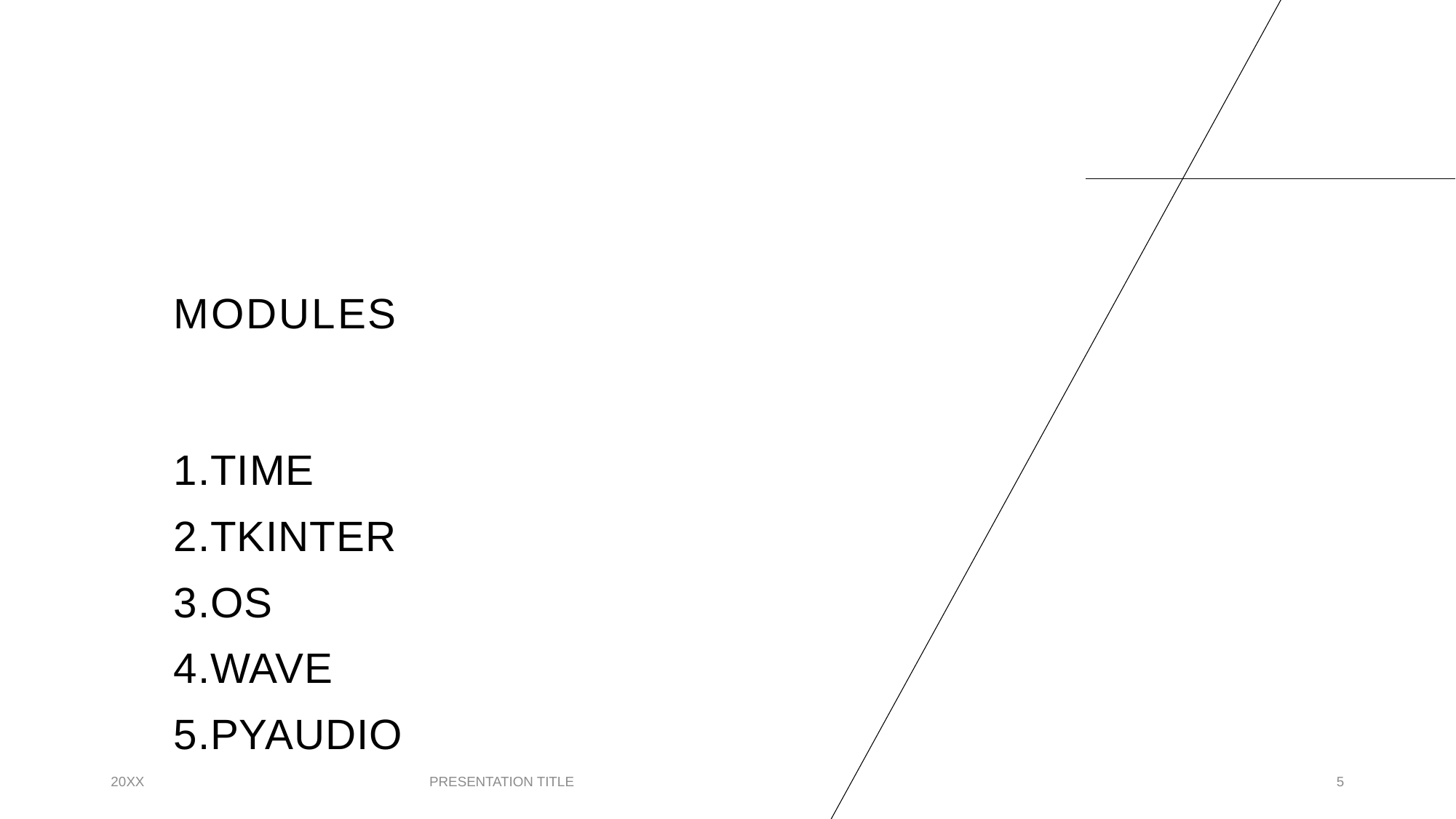

# MODULES
1.TIME
2.TKINTER
3.OS
4.WAVE
5.PYAUDIO
20XX
PRESENTATION TITLE
5